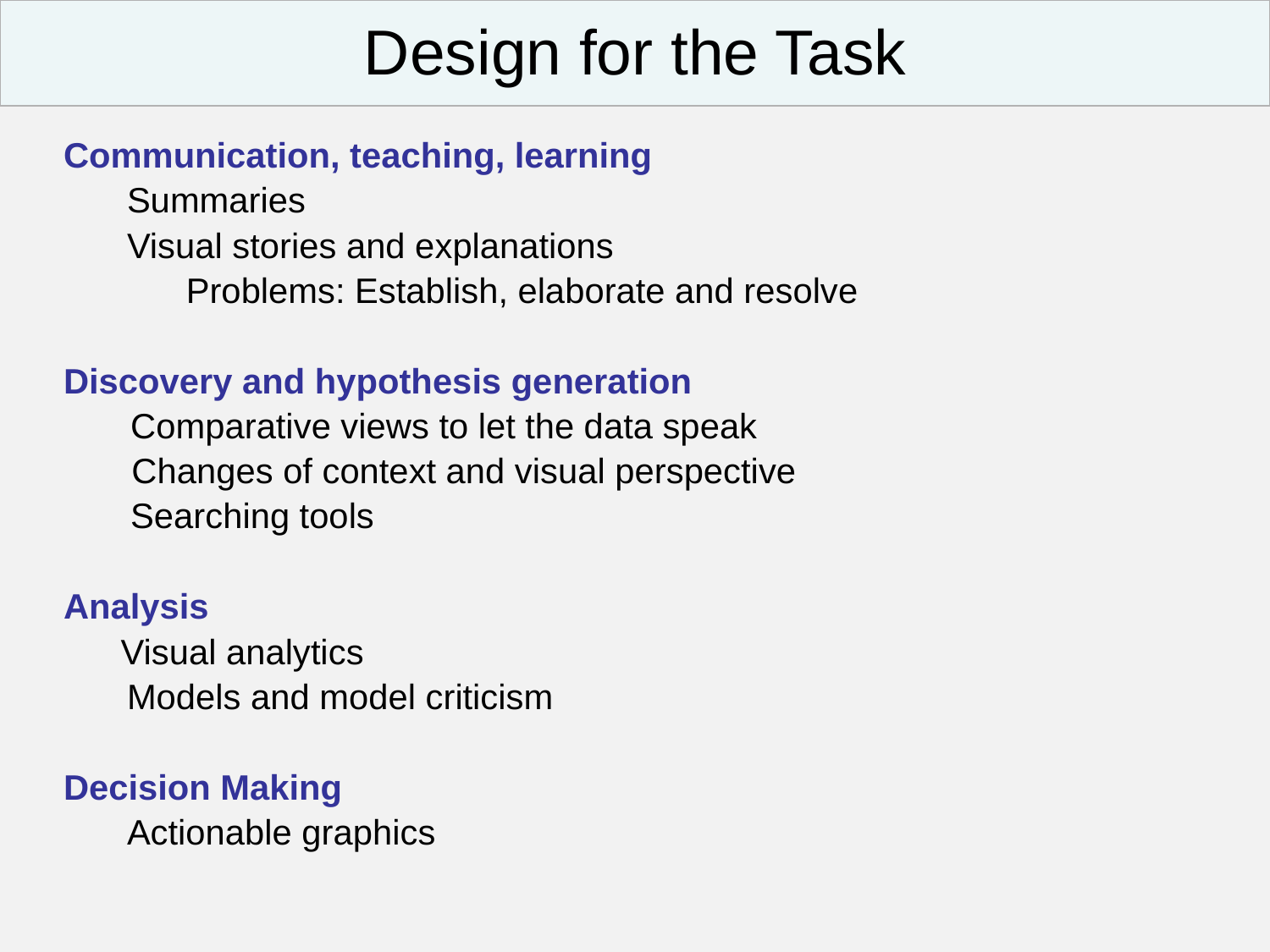

Design for the Task

Communication, teaching, learning
Summaries
Visual stories and explanations
	  Problems: Establish, elaborate and resolve

Discovery and hypothesis generation
	  Comparative views to let the data speak
       Changes of context and visual perspective
	  Searching tools

Analysis
	 Visual analytics
Models and model criticism

Decision Making
Actionable graphics